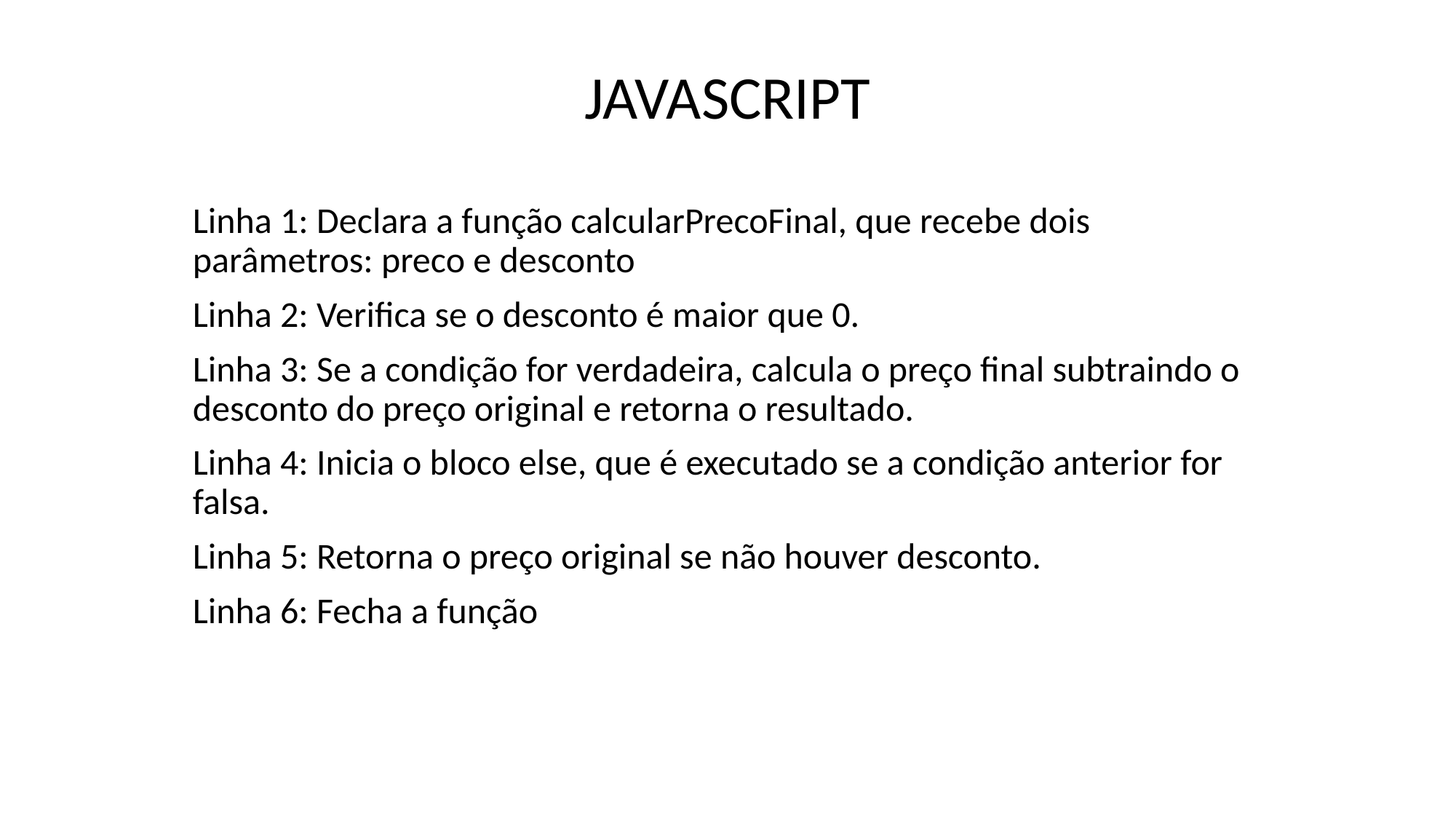

# JAVASCRIPT

Linha 1: Declara a função calcularPrecoFinal, que recebe dois parâmetros: preco e desconto
Linha 2: Verifica se o desconto é maior que 0.
Linha 3: Se a condição for verdadeira, calcula o preço final subtraindo o desconto do preço original e retorna o resultado.
Linha 4: Inicia o bloco else, que é executado se a condição anterior for falsa.
Linha 5: Retorna o preço original se não houver desconto.
Linha 6: Fecha a função